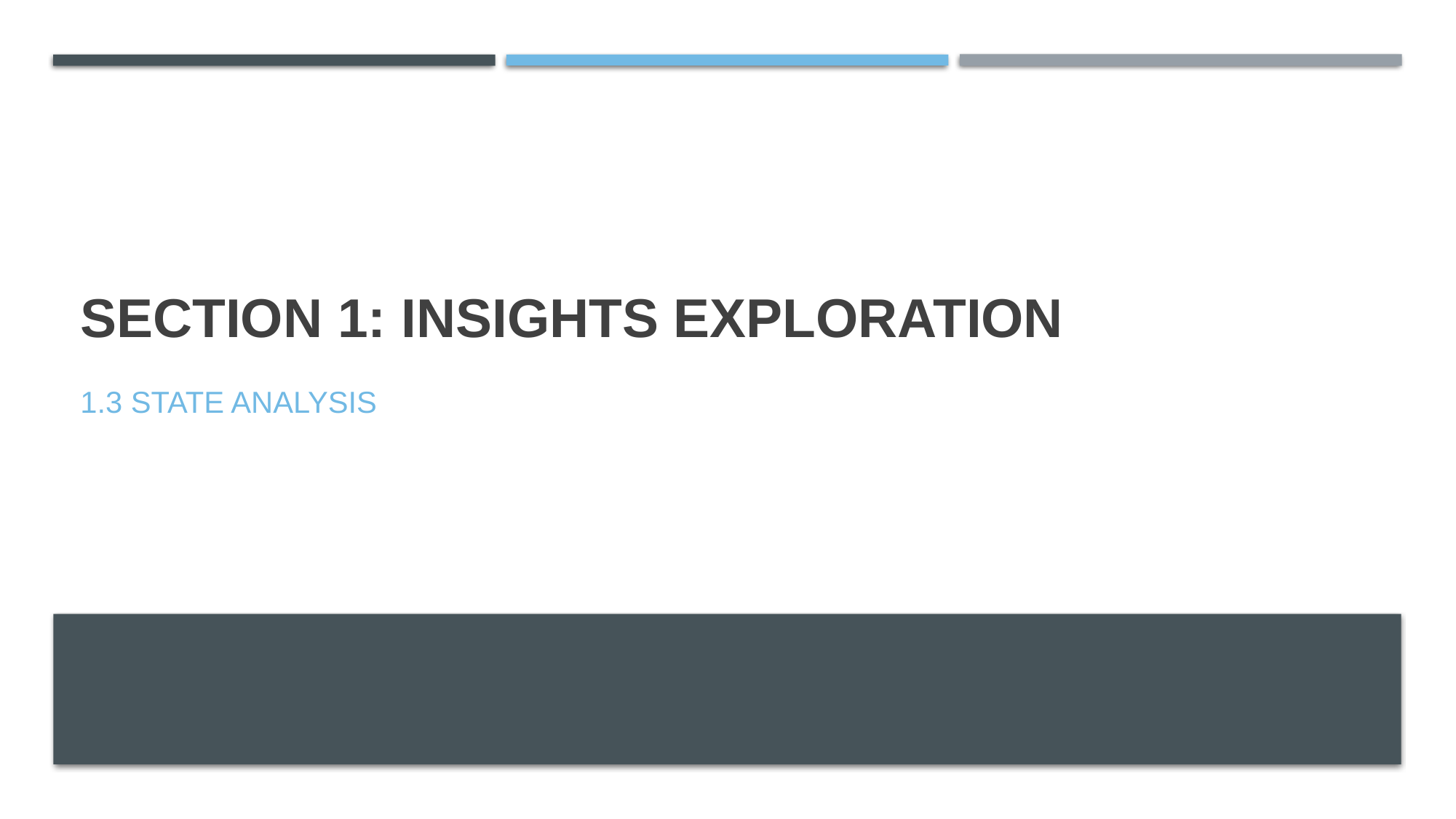

# Section 1: Insights exploration
1.3 State analysis